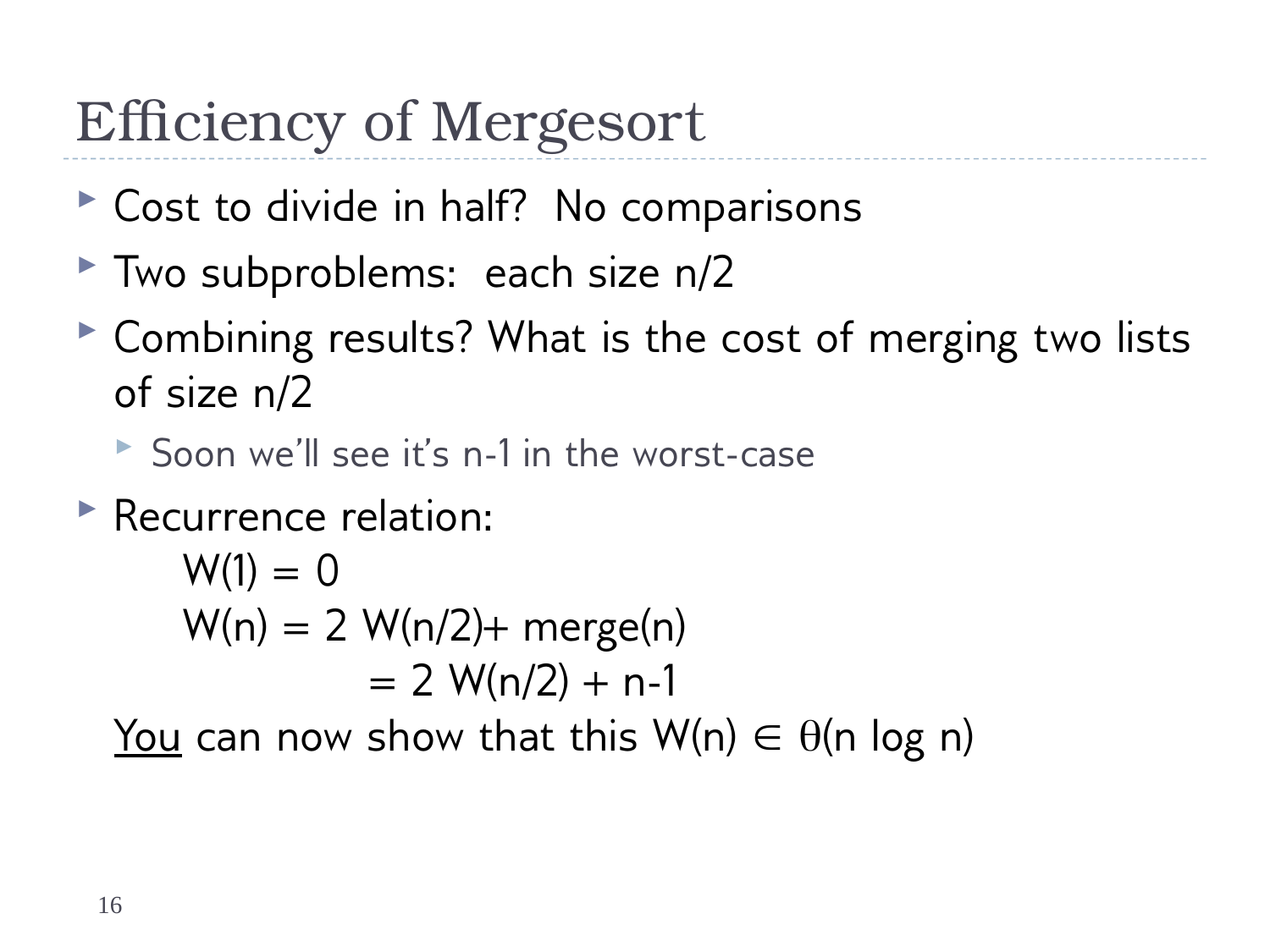

# Efficiency of Mergesort
Cost to divide in half?  No comparisons
Two subproblems:  each size n/2
Combining results? What is the cost of merging two lists of size n/2
Soon we’ll see it’s n-1 in the worst-case
Recurrence relation:
     W(1) = 0
     W(n) = 2 W(n/2)+ merge(n)
		= 2 W(n/2) + n-1
You can now show that this W(n) ∈ θ(n log n)
16